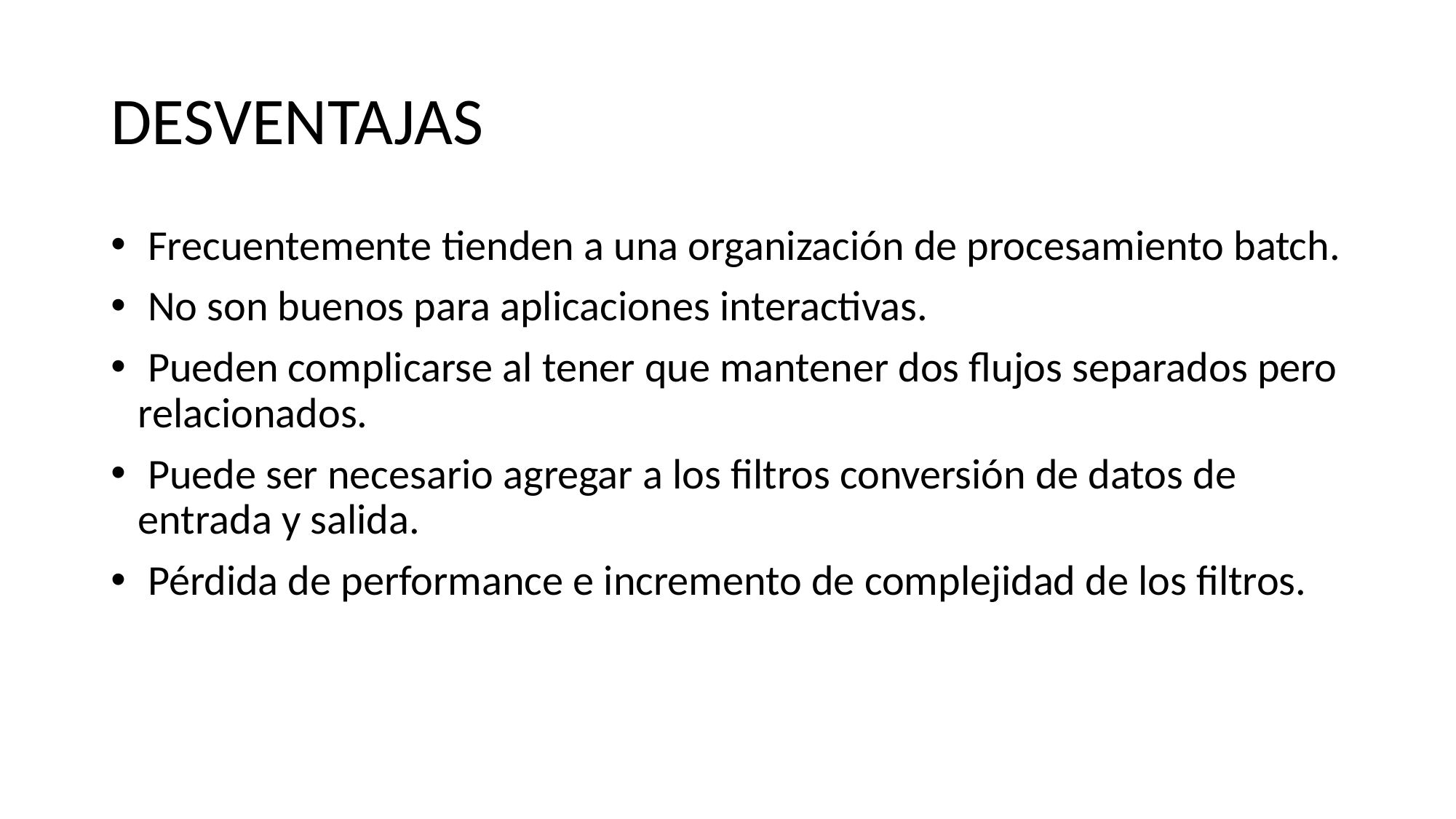

# DESVENTAJAS
 Frecuentemente tienden a una organización de procesamiento batch.
 No son buenos para aplicaciones interactivas.
 Pueden complicarse al tener que mantener dos flujos separados pero relacionados.
 Puede ser necesario agregar a los filtros conversión de datos de entrada y salida.
 Pérdida de performance e incremento de complejidad de los filtros.